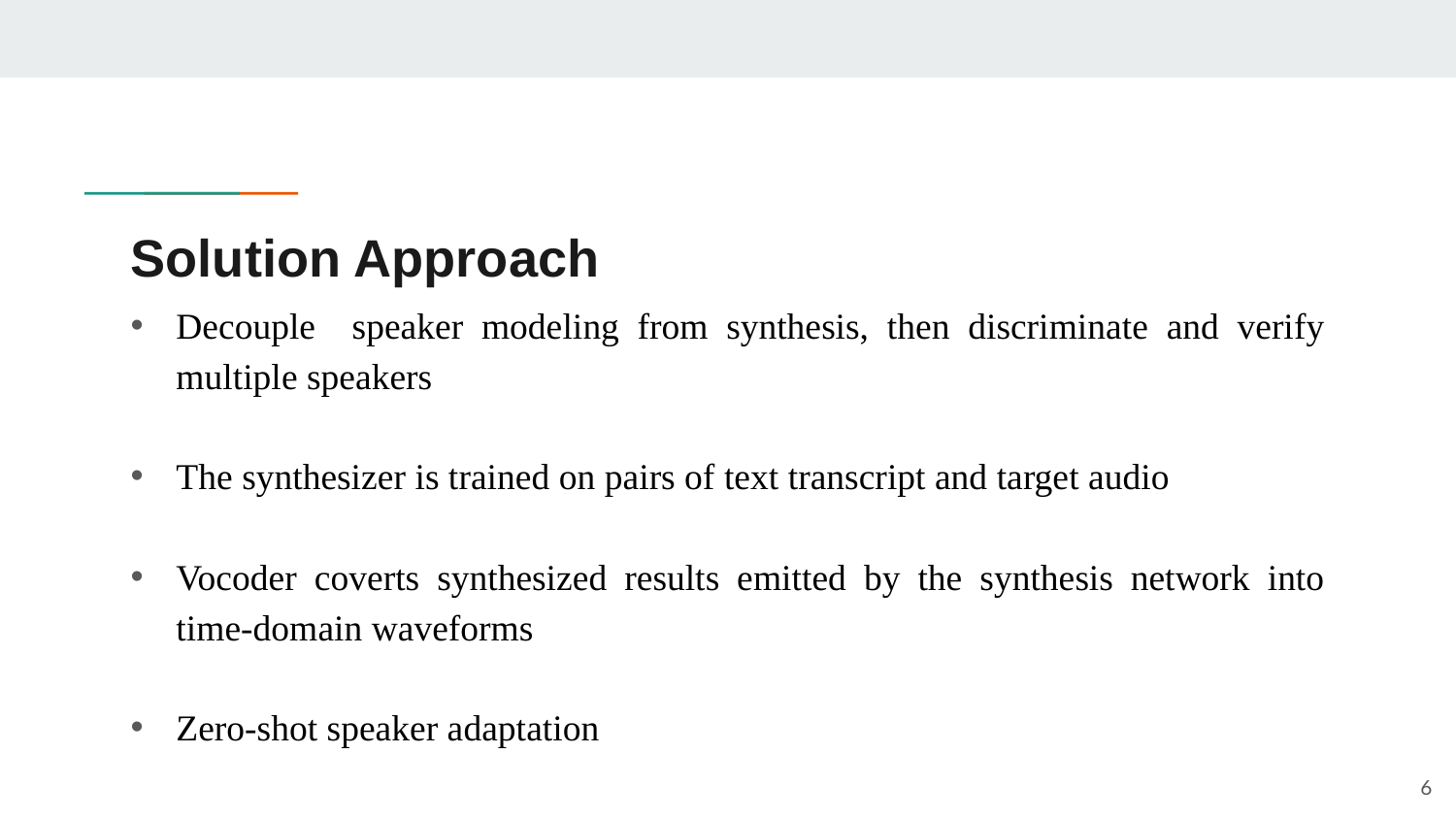

# Solution Approach
Decouple  speaker modeling from synthesis, then discriminate and verify multiple speakers

The synthesizer is trained on pairs of text transcript and target audio

Vocoder coverts synthesized results emitted by the synthesis network into time-domain waveforms

Zero-shot speaker adaptation
6